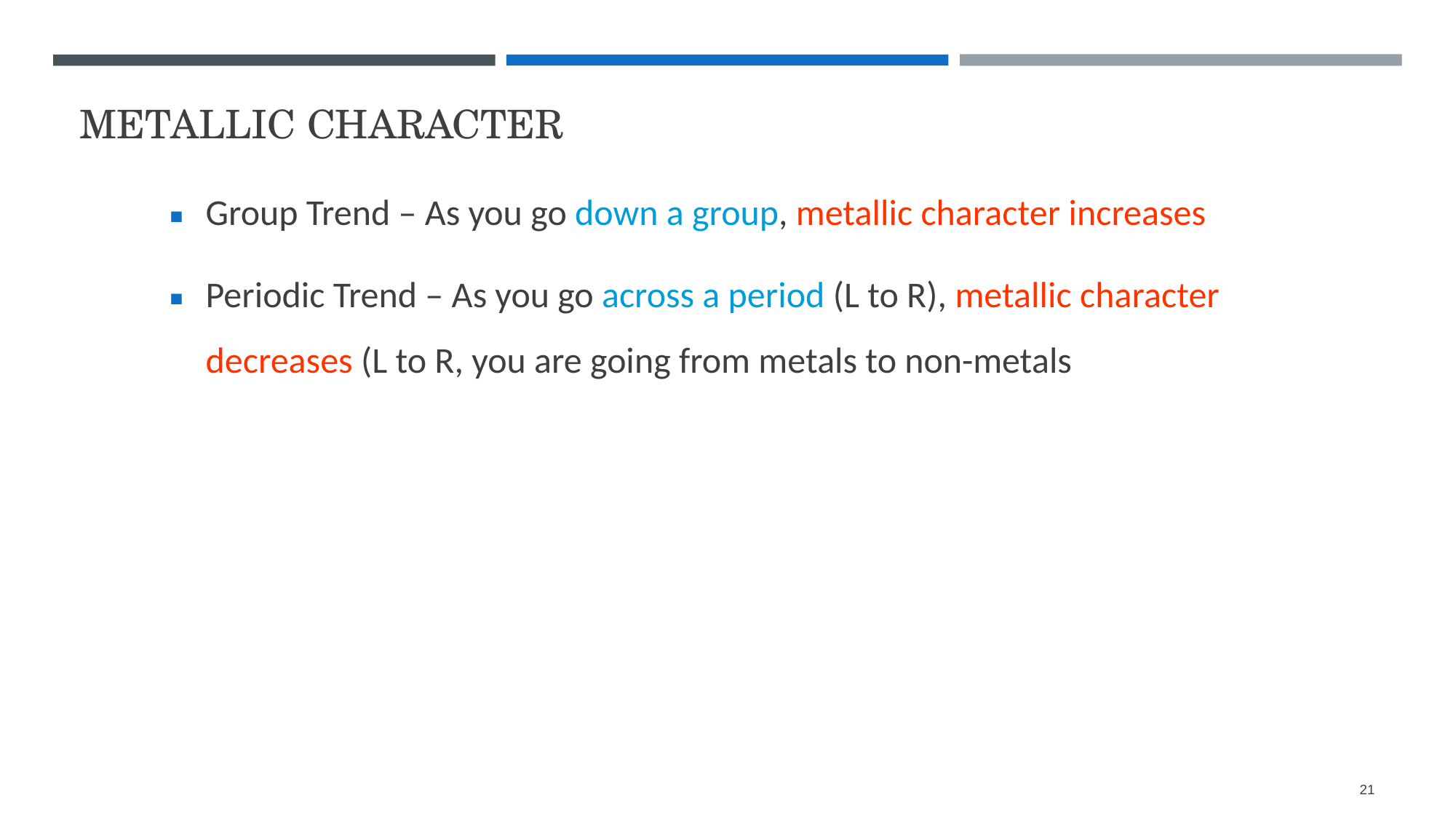

# METALLIC CHARACTER
Group Trend – As you go down a group, metallic character increases
Periodic Trend – As you go across a period (L to R), metallic character decreases (L to R, you are going from metals to non-metals
21